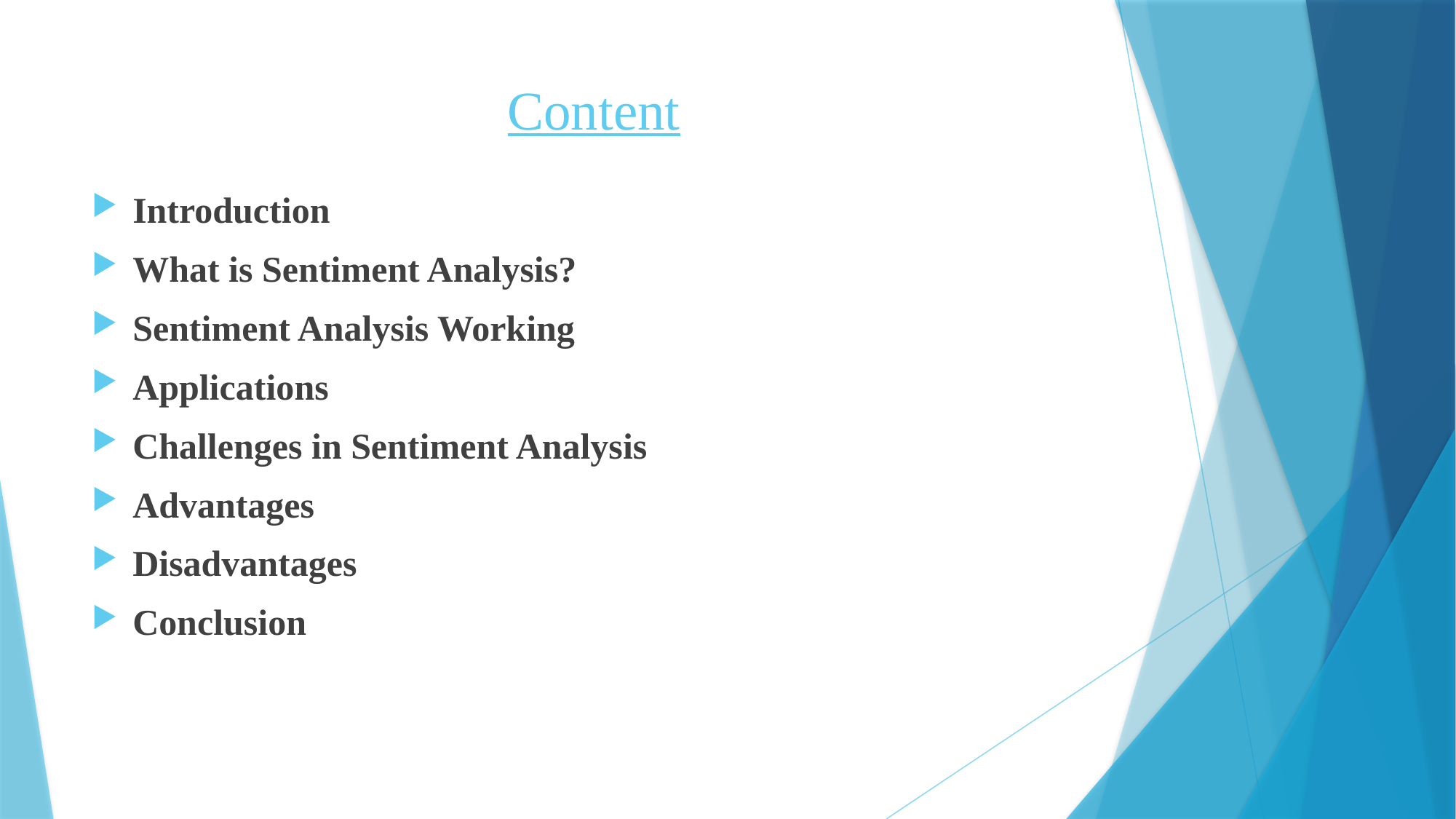

# Content
Introduction
What is Sentiment Analysis?
Sentiment Analysis Working
Applications
Challenges in Sentiment Analysis
Advantages
Disadvantages
Conclusion